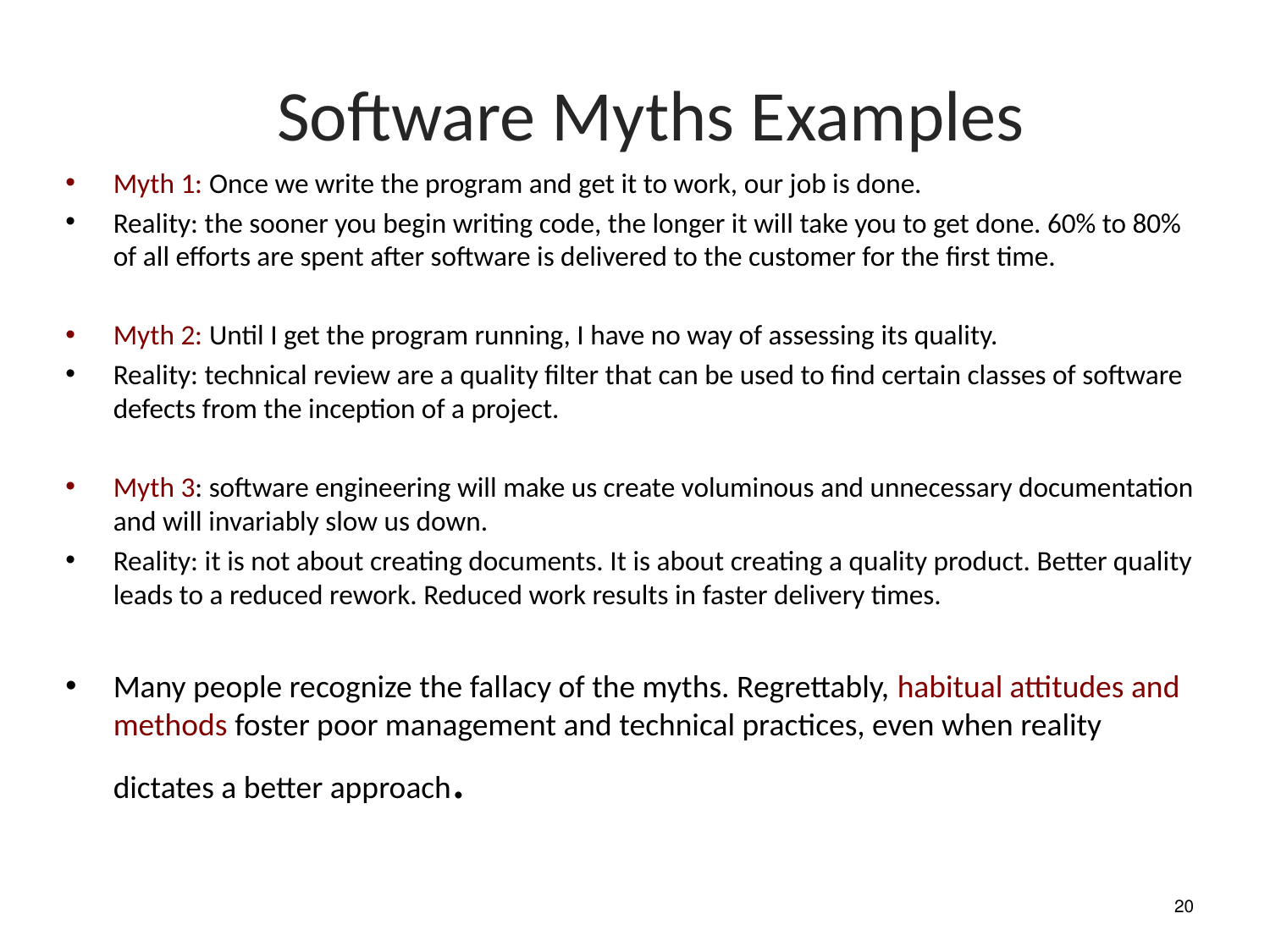

# Software Myths Examples
Myth 1: Once we write the program and get it to work, our job is done.
Reality: the sooner you begin writing code, the longer it will take you to get done. 60% to 80% of all efforts are spent after software is delivered to the customer for the first time.

Myth 2: Until I get the program running, I have no way of assessing its quality.
Reality: technical review are a quality filter that can be used to find certain classes of software defects from the inception of a project.

Myth 3: software engineering will make us create voluminous and unnecessary documentation and will invariably slow us down.
Reality: it is not about creating documents. It is about creating a quality product. Better quality leads to a reduced rework. Reduced work results in faster delivery times.

Many people recognize the fallacy of the myths. Regrettably, habitual attitudes and methods foster poor management and technical practices, even when reality dictates a better approach.
20